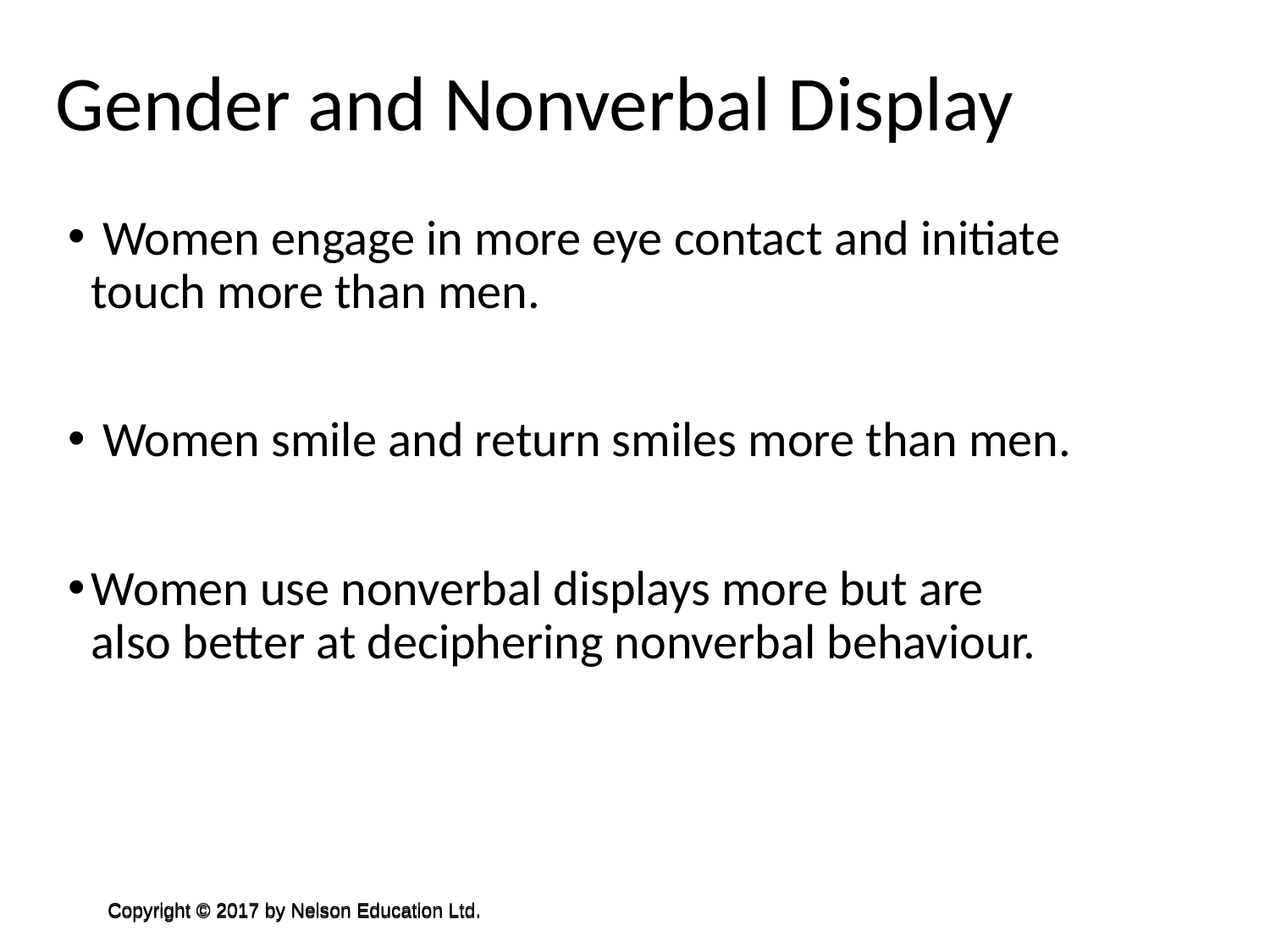

Gender and Nonverbal Display
 Women engage in more eye contact and initiate touch more than men.

 Women smile and return smiles more than men.

Women use nonverbal displays more but are also better at deciphering nonverbal behaviour.